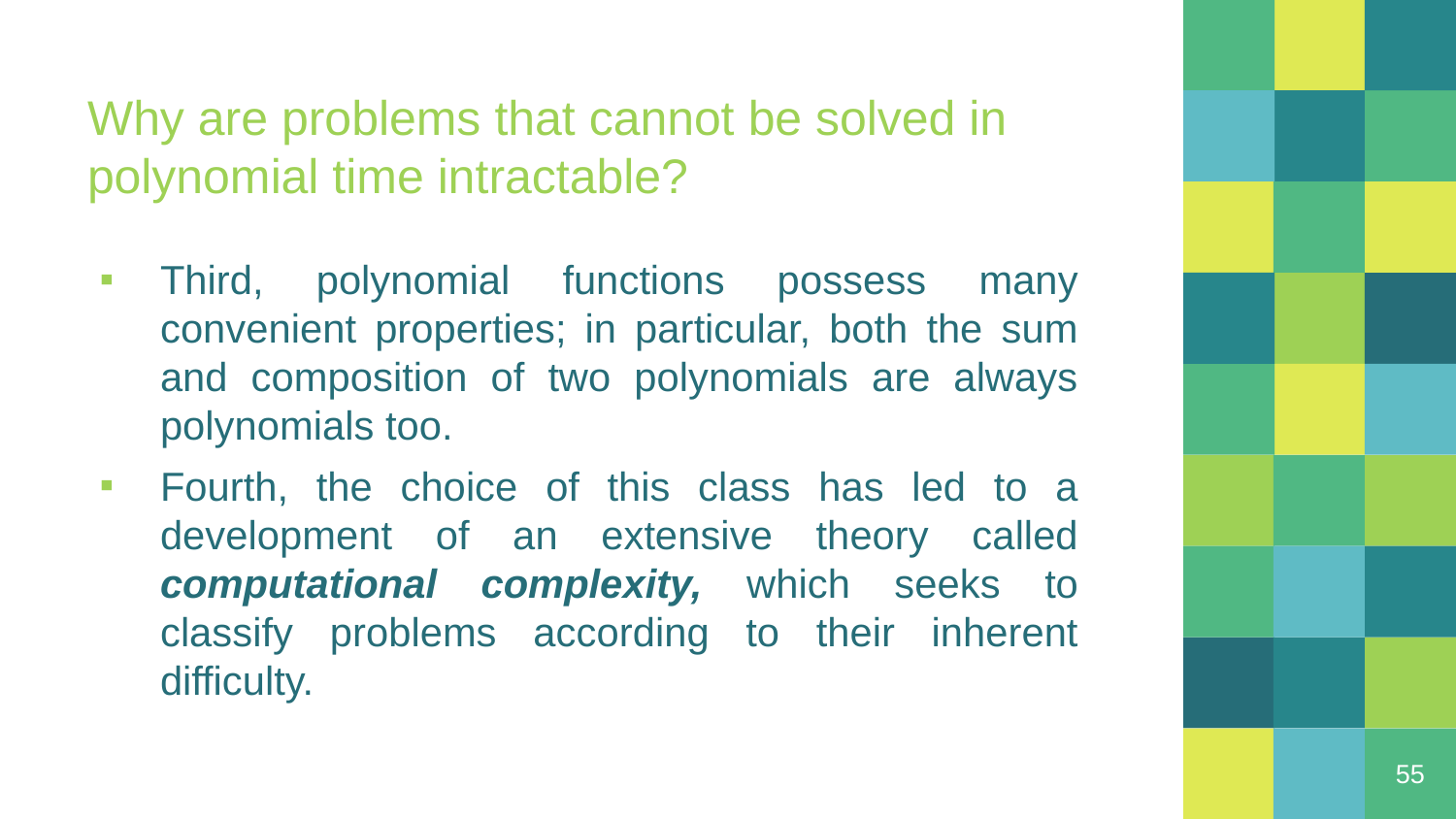

# Why are problems that cannot be solved in polynomial time intractable?
Third, polynomial functions possess many convenient properties; in particular, both the sum and composition of two polynomials are always polynomials too.
Fourth, the choice of this class has led to a development of an extensive theory called computational complexity, which seeks to classify problems according to their inherent difficulty.
55